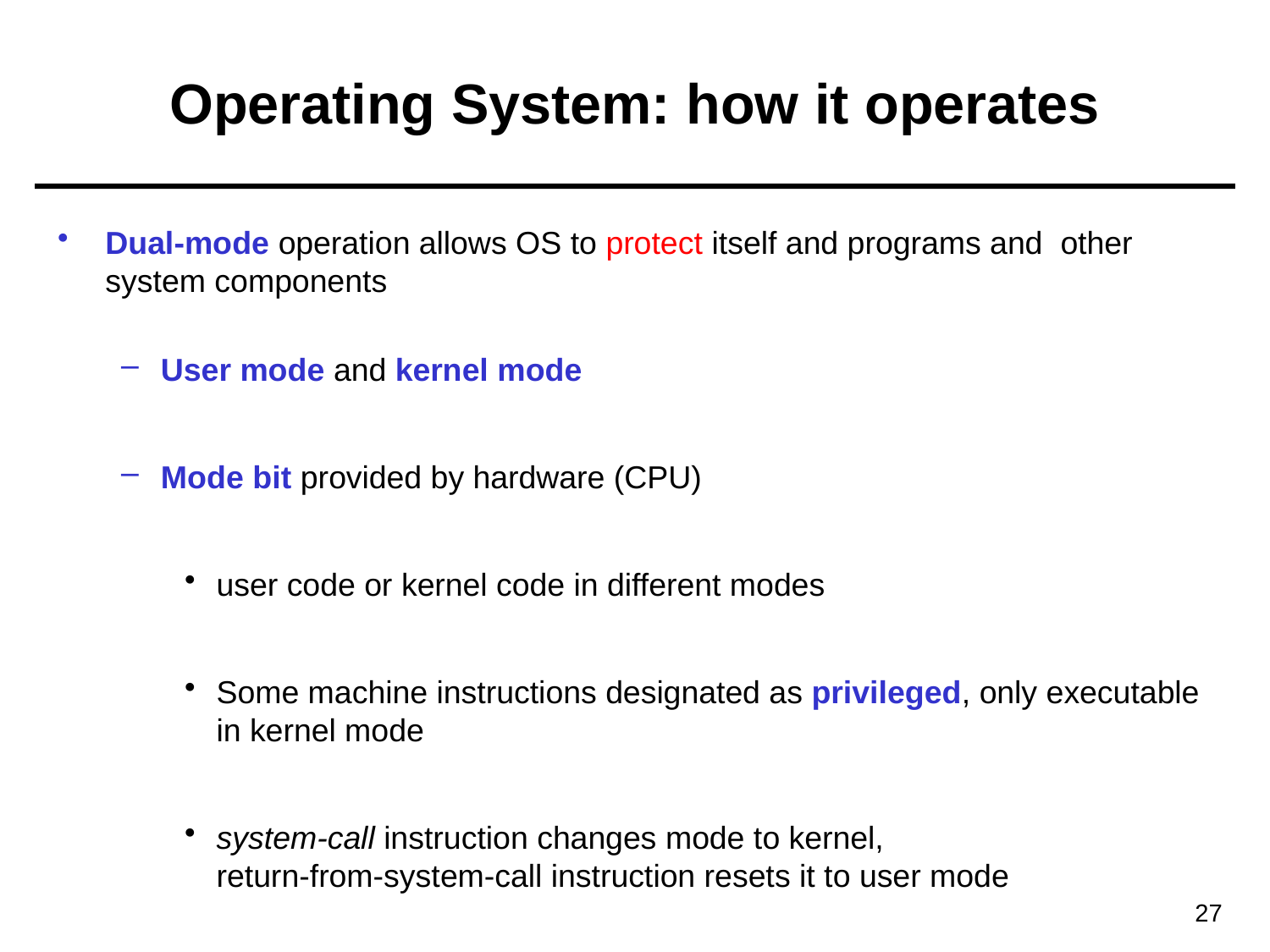

# Operating System: how it operates
Dual-mode operation allows OS to protect itself and programs and  other system components

User mode and kernel mode

Mode bit provided by hardware (CPU)

user code or kernel code in different modes

Some machine instructions designated as privileged, only executable in kernel mode

system-call instruction changes mode to kernel,
return-from-system-call instruction resets it to user mode

27